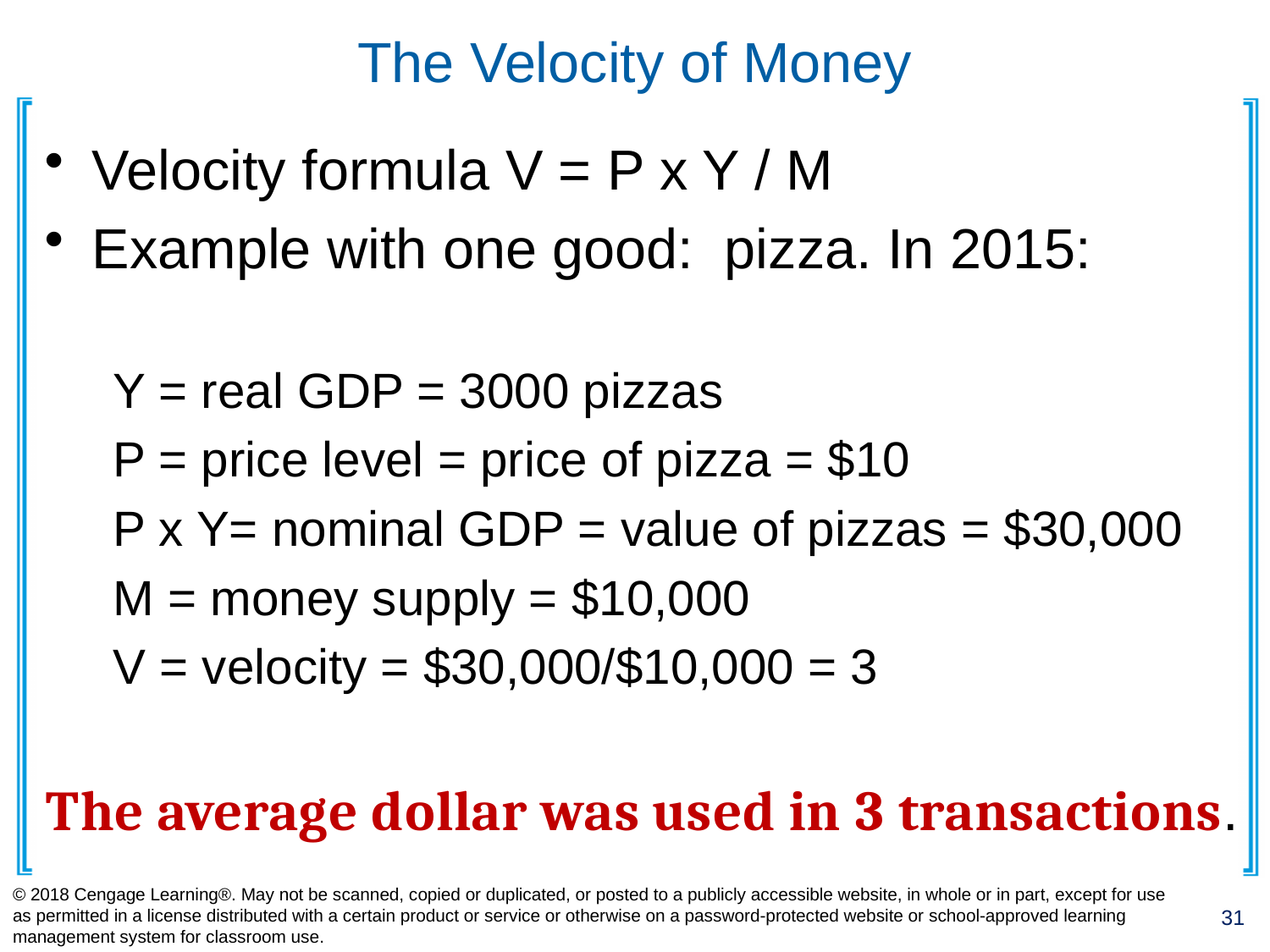

# The Velocity of Money
Velocity formula V = P x Y / M
Example with one good:  pizza. In 2015:

     Y = real GDP = 3000 pizzas
     P = price level = price of pizza = $10
     P x Y= nominal GDP = value of pizzas = $30,000
     M = money supply = $10,000
     V = velocity = $30,000/$10,000 = 3

The average dollar was used in 3 transactions.

© 2018 Cengage Learning®. May not be scanned, copied or duplicated, or posted to a publicly accessible website, in whole or in part, except for use as permitted in a license distributed with a certain product or service or otherwise on a password-protected website or school-approved learning management system for classroom use.
31